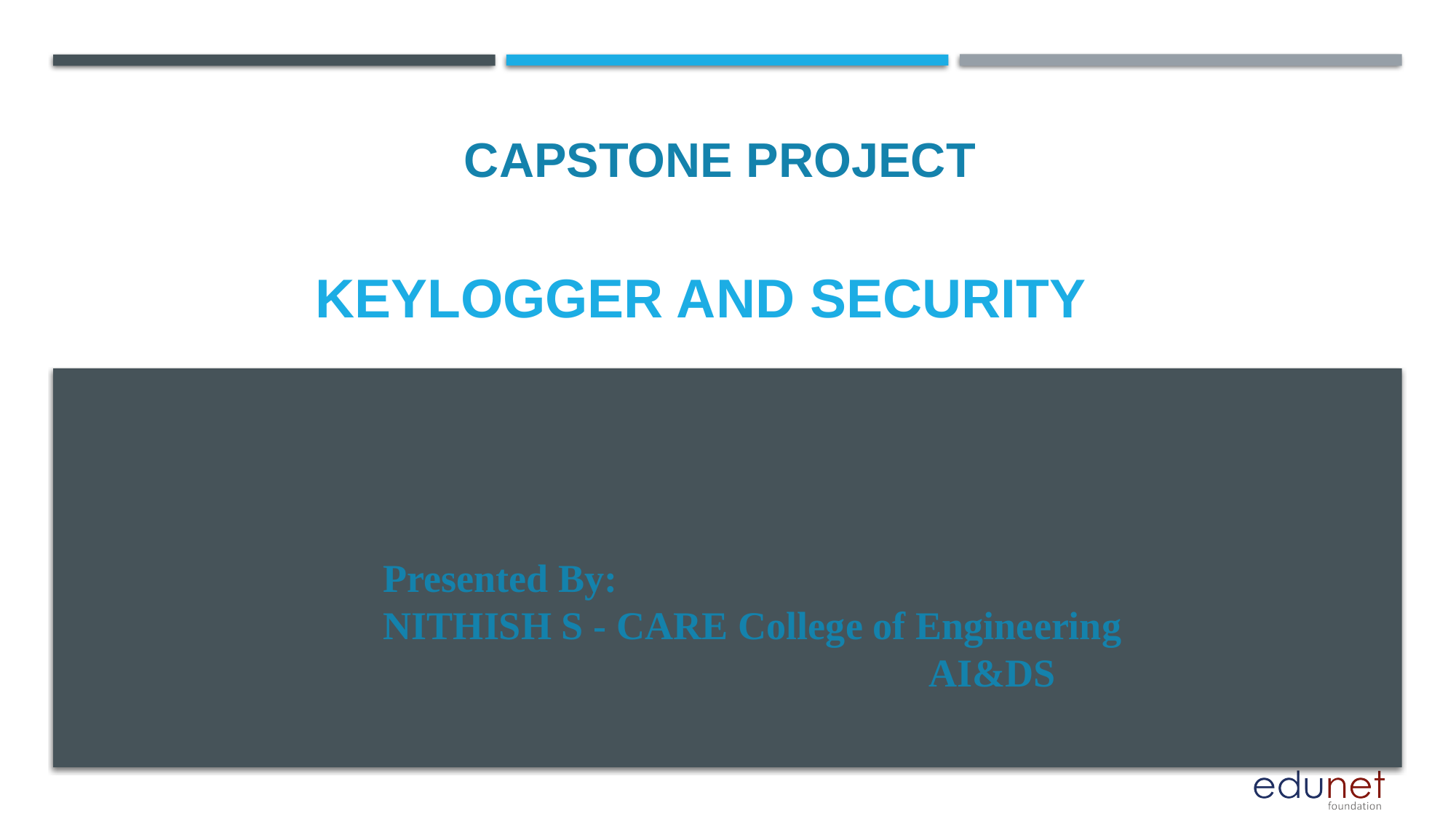

CAPSTONE PROJECT
# KEYLOGGER and security
Presented By:
NITHISH S - CARE College of Engineering
					AI&DS